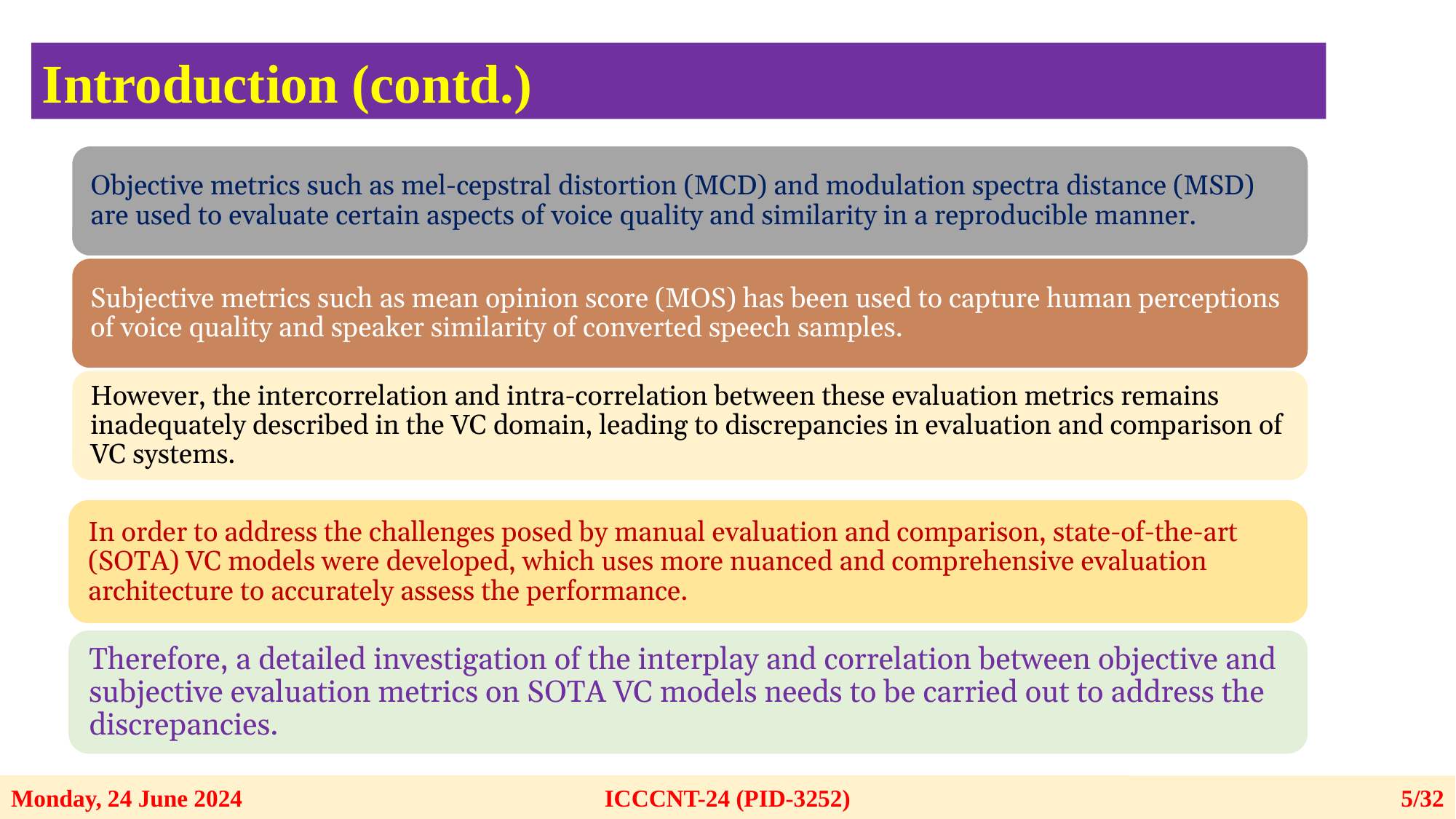

Introduction (contd.)
Objective metrics such as mel-cepstral distortion (MCD) and modulation spectra distance (MSD) are used to evaluate certain aspects of voice quality and similarity in a reproducible manner.
Subjective metrics such as mean opinion score (MOS) has been used to capture human perceptions of voice quality and speaker similarity of converted speech samples.
However, the intercorrelation and intra-correlation between these evaluation metrics remains inadequately described in the VC domain, leading to discrepancies in evaluation and comparison of VC systems.
In order to address the challenges posed by manual evaluation and comparison, state-of-the-art (SOTA) VC models were developed, which uses more nuanced and comprehensive evaluation architecture to accurately assess the performance.
Therefore, a detailed investigation of the interplay and correlation between objective and subjective evaluation metrics on SOTA VC models needs to be carried out to address the discrepancies.
Monday, 24 June 2024
ICCCNT-24 (PID-3252)
5/32